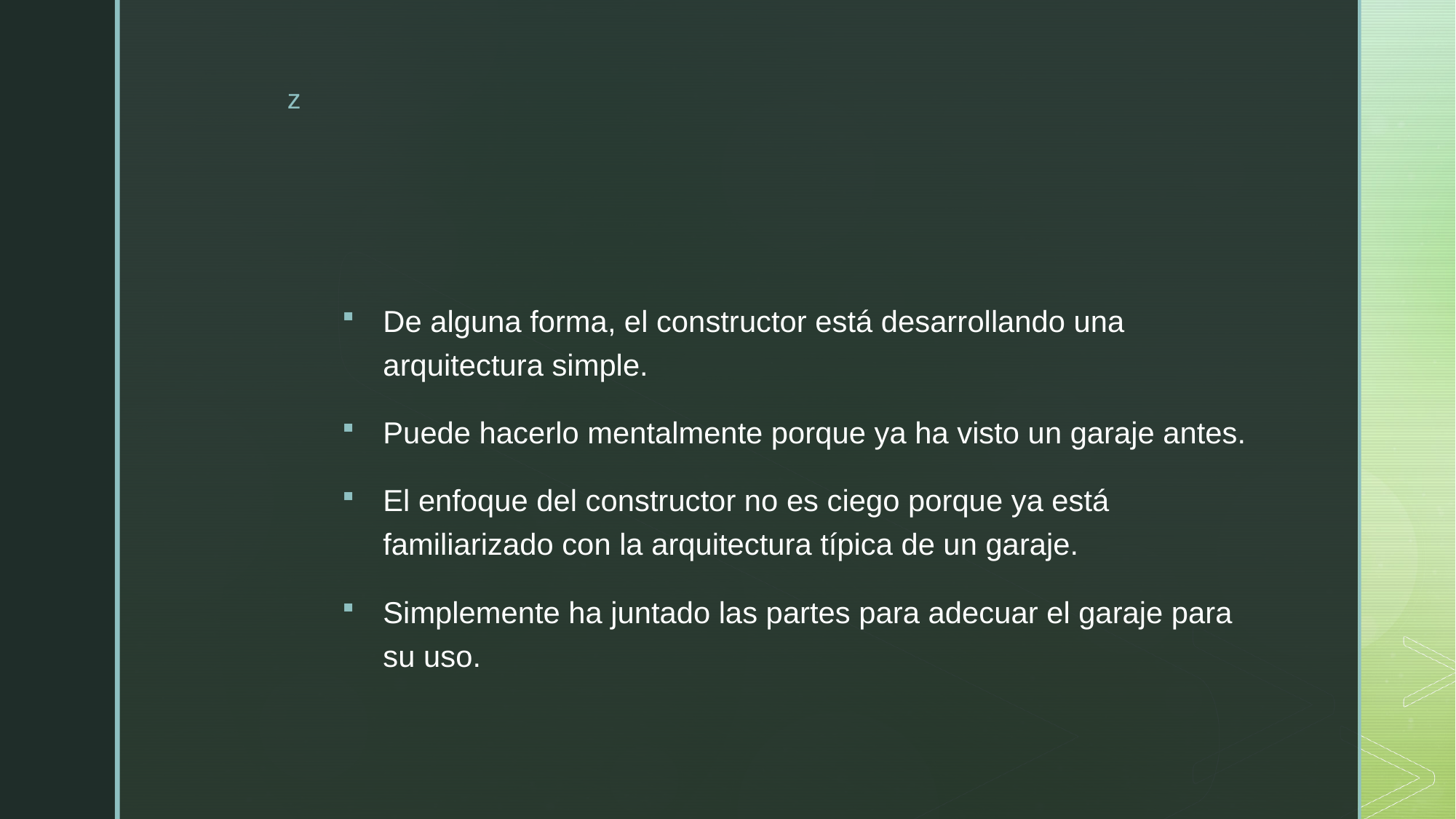

#
De alguna forma, el constructor está desarrollando una arquitectura simple.
Puede hacerlo mentalmente porque ya ha visto un garaje antes.
El enfoque del constructor no es ciego porque ya está familiarizado con la arquitectura típica de un garaje.
Simplemente ha juntado las partes para adecuar el garaje para su uso.